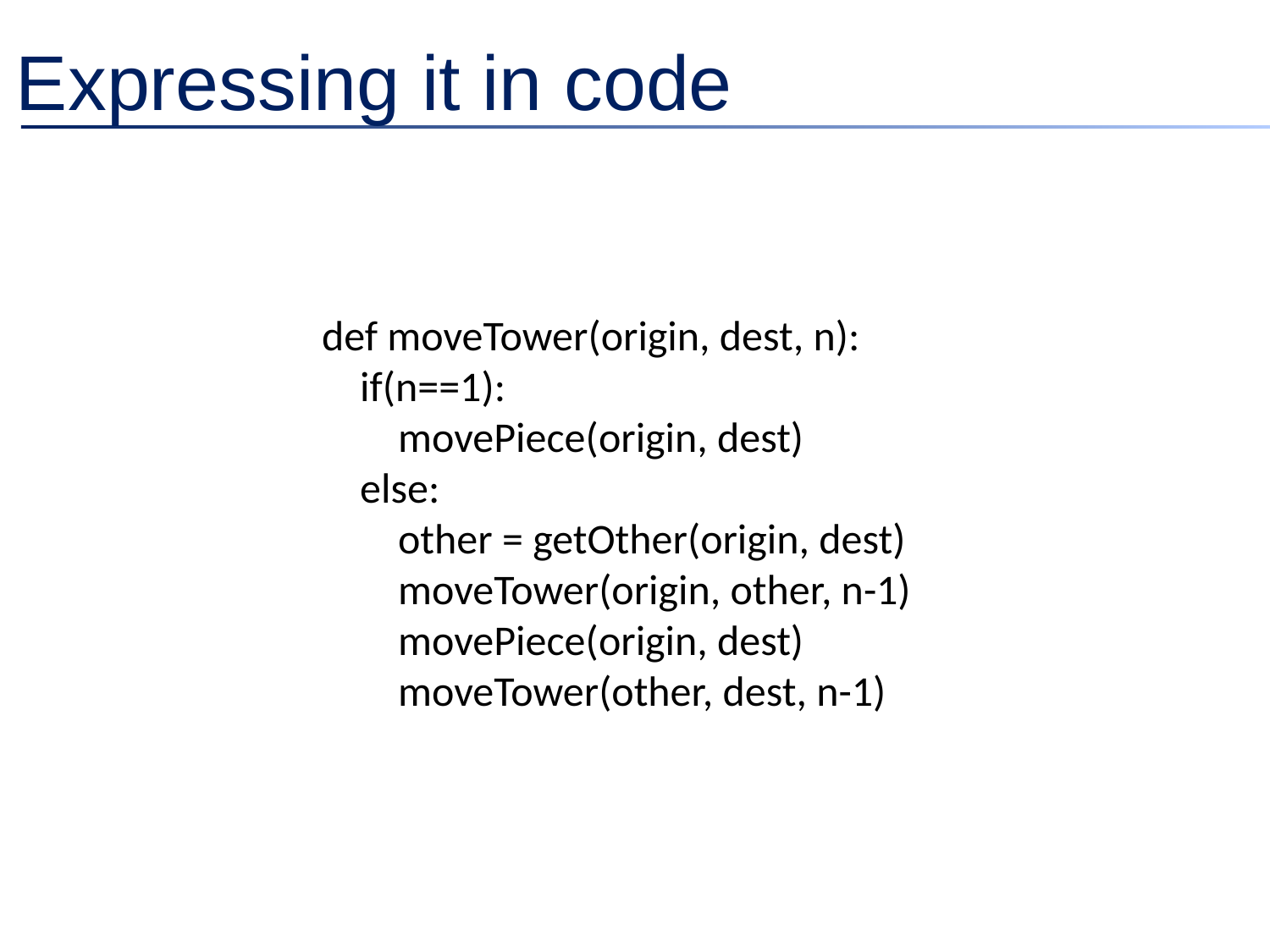

# Expressing it in code
def moveTower(origin, dest, n):
    if(n==1):
        movePiece(origin, dest)
    else:
        other = getOther(origin, dest)
        moveTower(origin, other, n-1)
        movePiece(origin, dest)
        moveTower(other, dest, n-1)